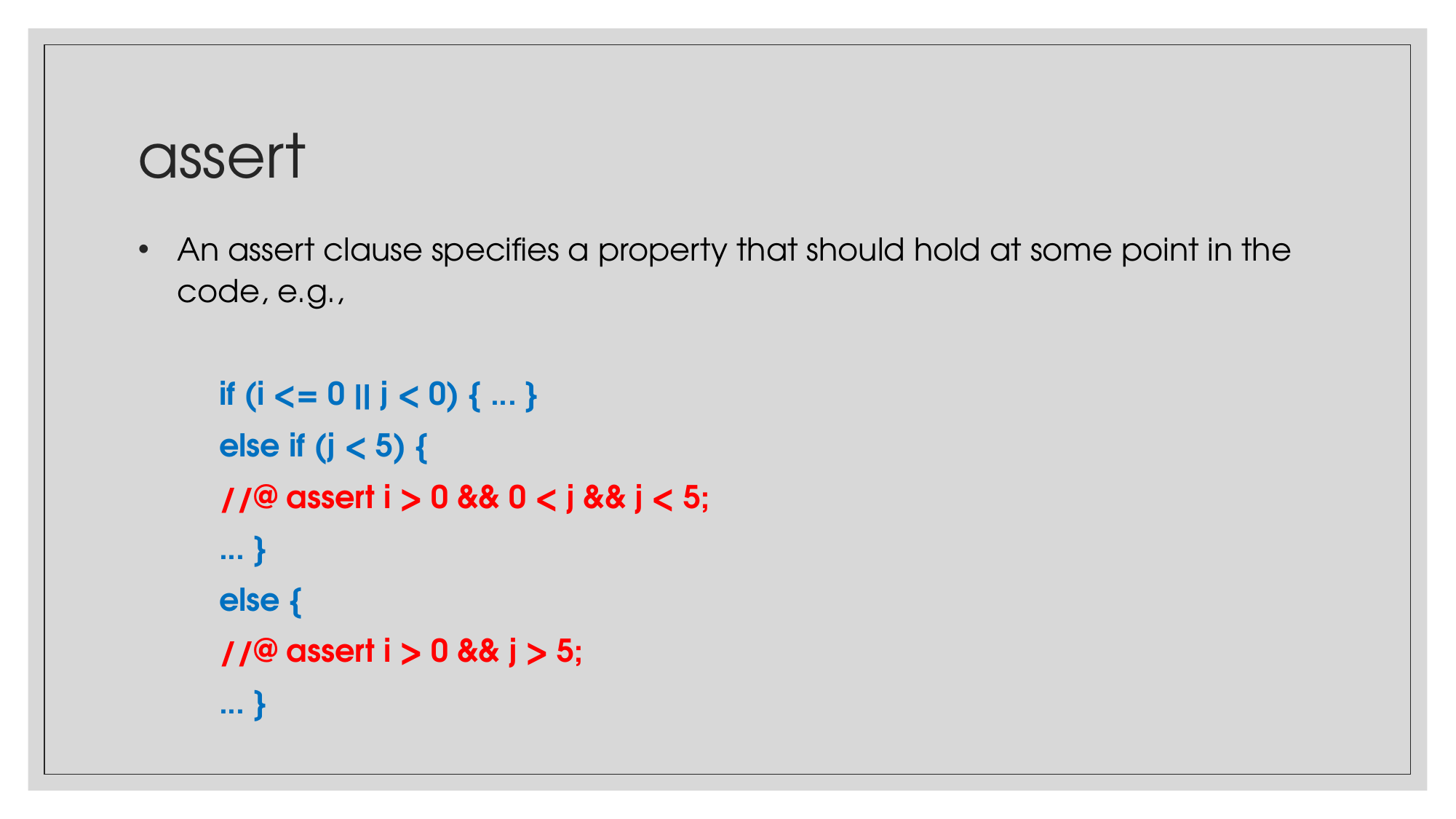

# assert
An assert clause specifies a property that should hold at some point in the code, e.g.,

	if (i <= 0 || j < 0) { ... }
   	else if (j < 5) {
   	//@ assert i > 0 && 0 < j && j < 5;
   	... }
  	else {
	//@ assert i > 0 && j > 5;
   	... }